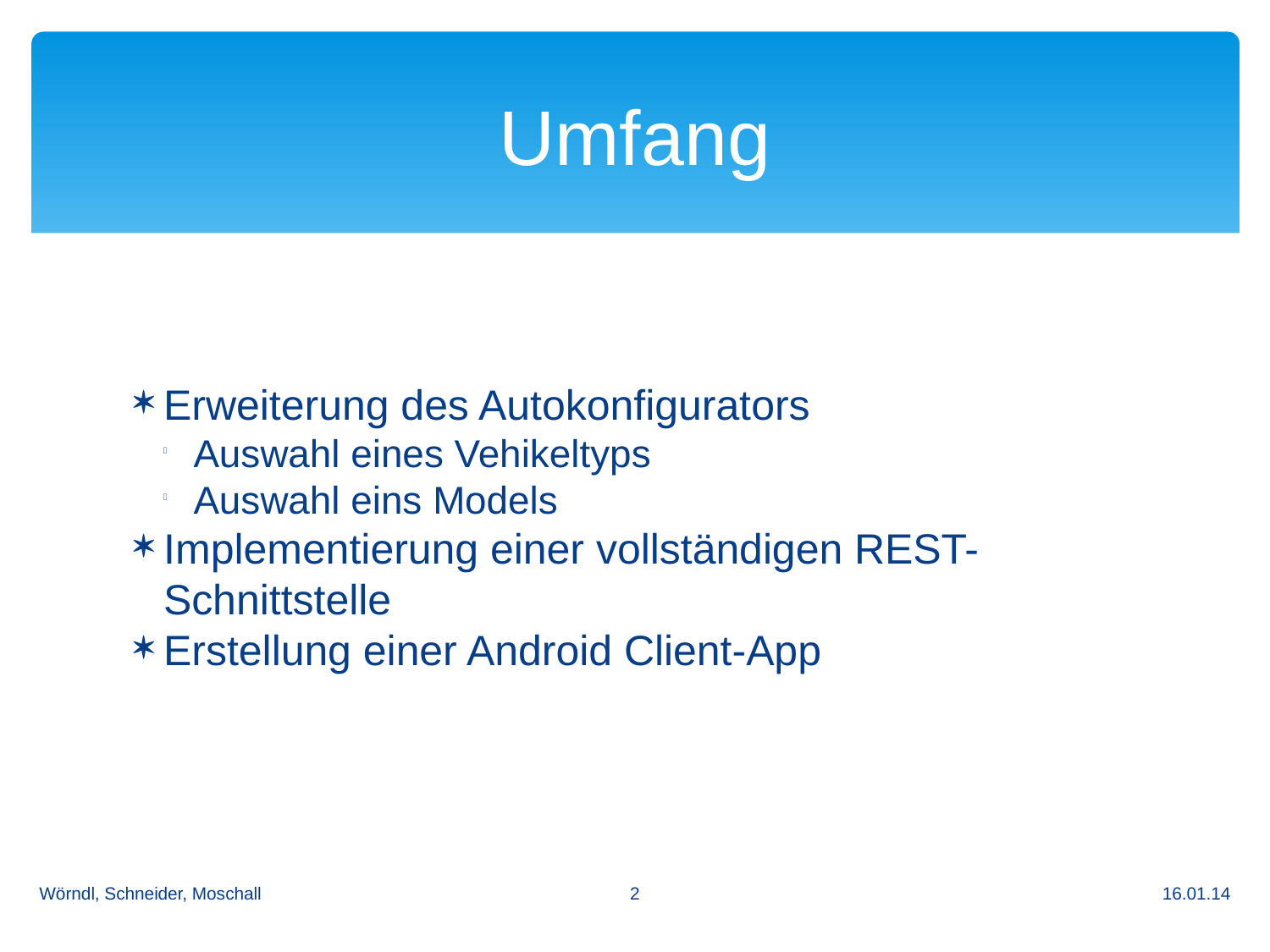

Umfang
Erweiterung des Autokonfigurators
Auswahl eines Vehikeltyps
Auswahl eins Models
Implementierung einer vollständigen REST-Schnittstelle
Erstellung einer Android Client-App
Wörndl, Schneider, Moschall
2
16.01.14